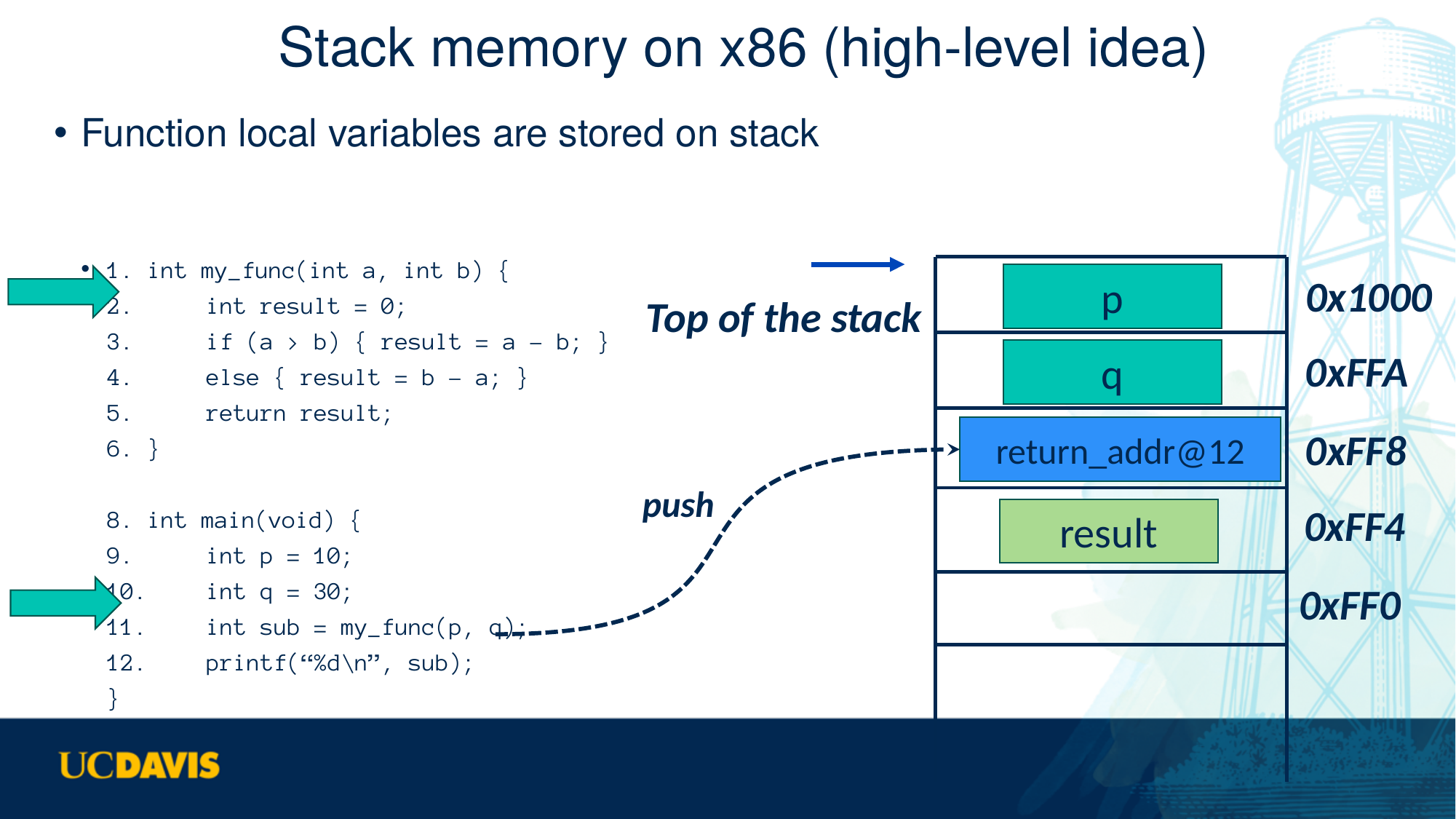

# Stack memory on x86 (high-level idea)
Function local variables are stored on stack

1. int my_func(int a, int b) {
2.	int result = 0;
3.	if (a > b) { result = a – b; }
4.	else { result = b – a; }
5.	return result;
6. }
8. int main(void) {
9.	int p = 10;
10.	int q = 30;
11.	int sub = my_func(p, q);
12.	printf(“%d\n”, sub);
}
0x1000
0xFFA
0xFF8
0xFF4
0xFF0
Top of the stack
p

q
return_addr@12
push
result